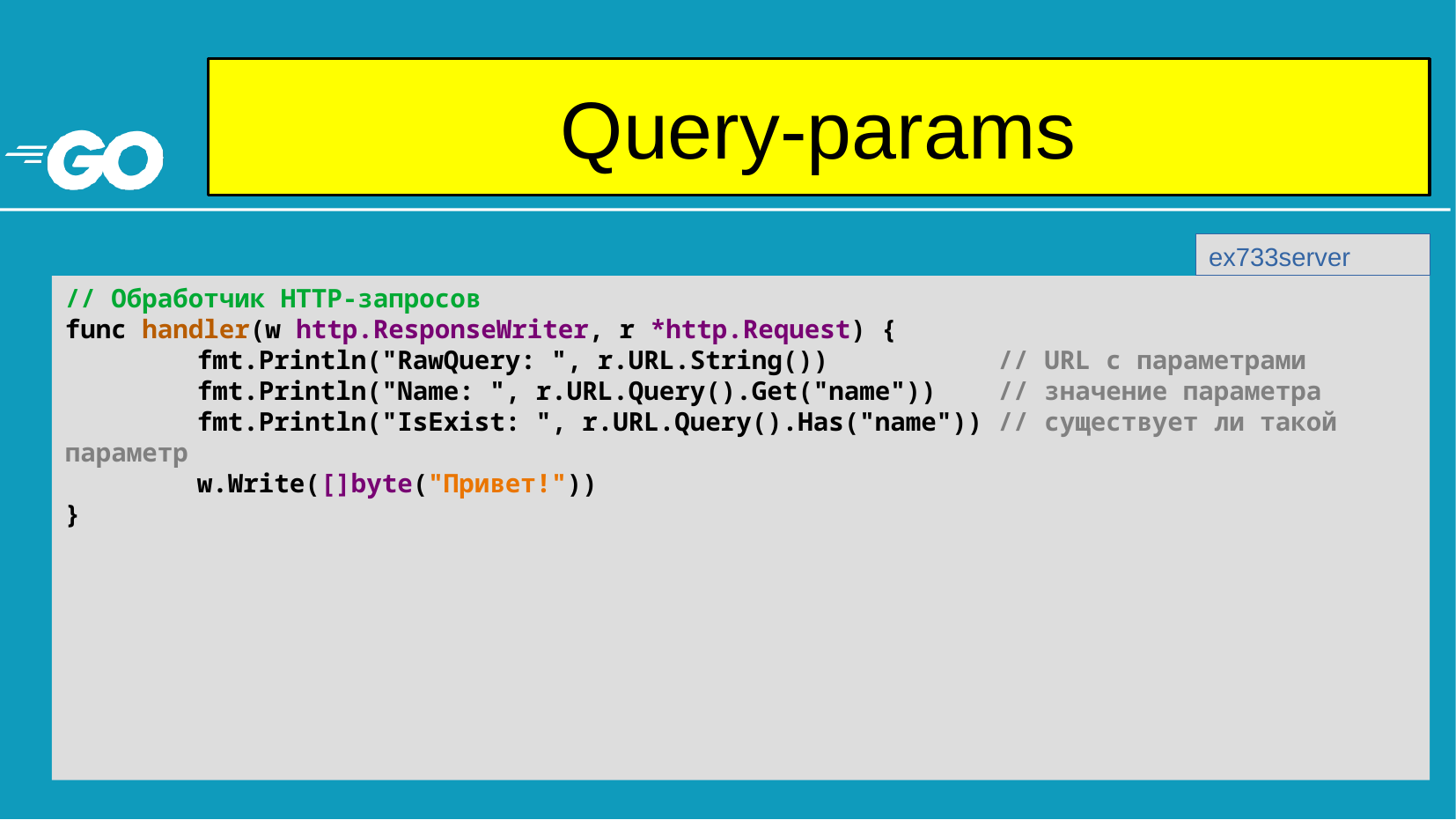

# Query-params
ex733server
// Обработчик HTTP-запросов
func handler(w http.ResponseWriter, r *http.Request) {
	fmt.Println("RawQuery: ", r.URL.String())           // URL с параметрами
	fmt.Println("Name: ", r.URL.Query().Get("name"))    // значение параметра
	fmt.Println("IsExist: ", r.URL.Query().Has("name")) // существует ли такой параметр
	w.Write([]byte("Привет!"))
}